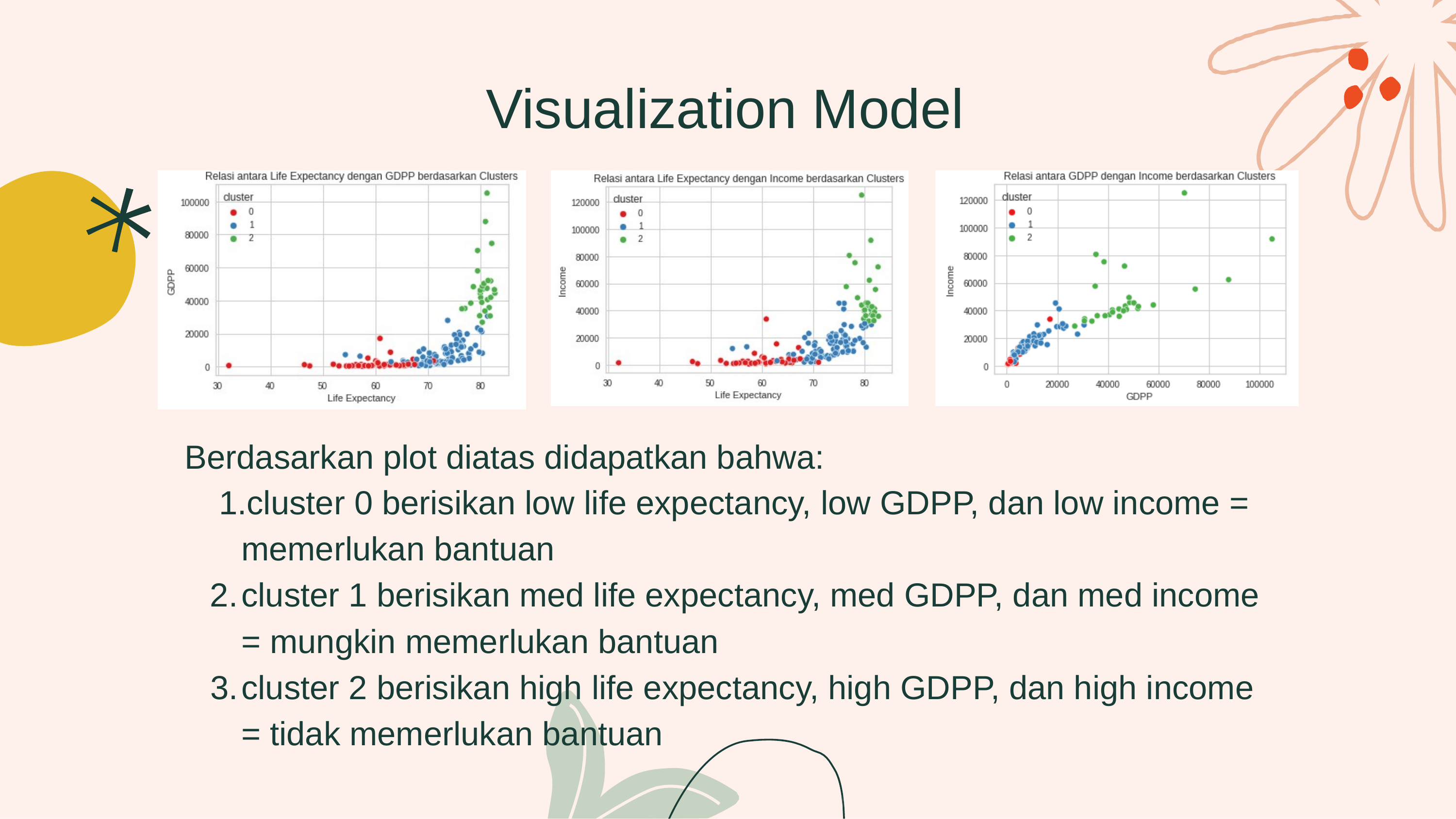

# Visualization Model

Berdasarkan plot diatas didapatkan bahwa:
cluster 0 berisikan low life expectancy, low GDPP, dan low income =  memerlukan bantuan
cluster 1 berisikan med life expectancy, med GDPP, dan med income
= mungkin memerlukan bantuan
cluster 2 berisikan high life expectancy, high GDPP, dan high income
= tidak memerlukan bantuan